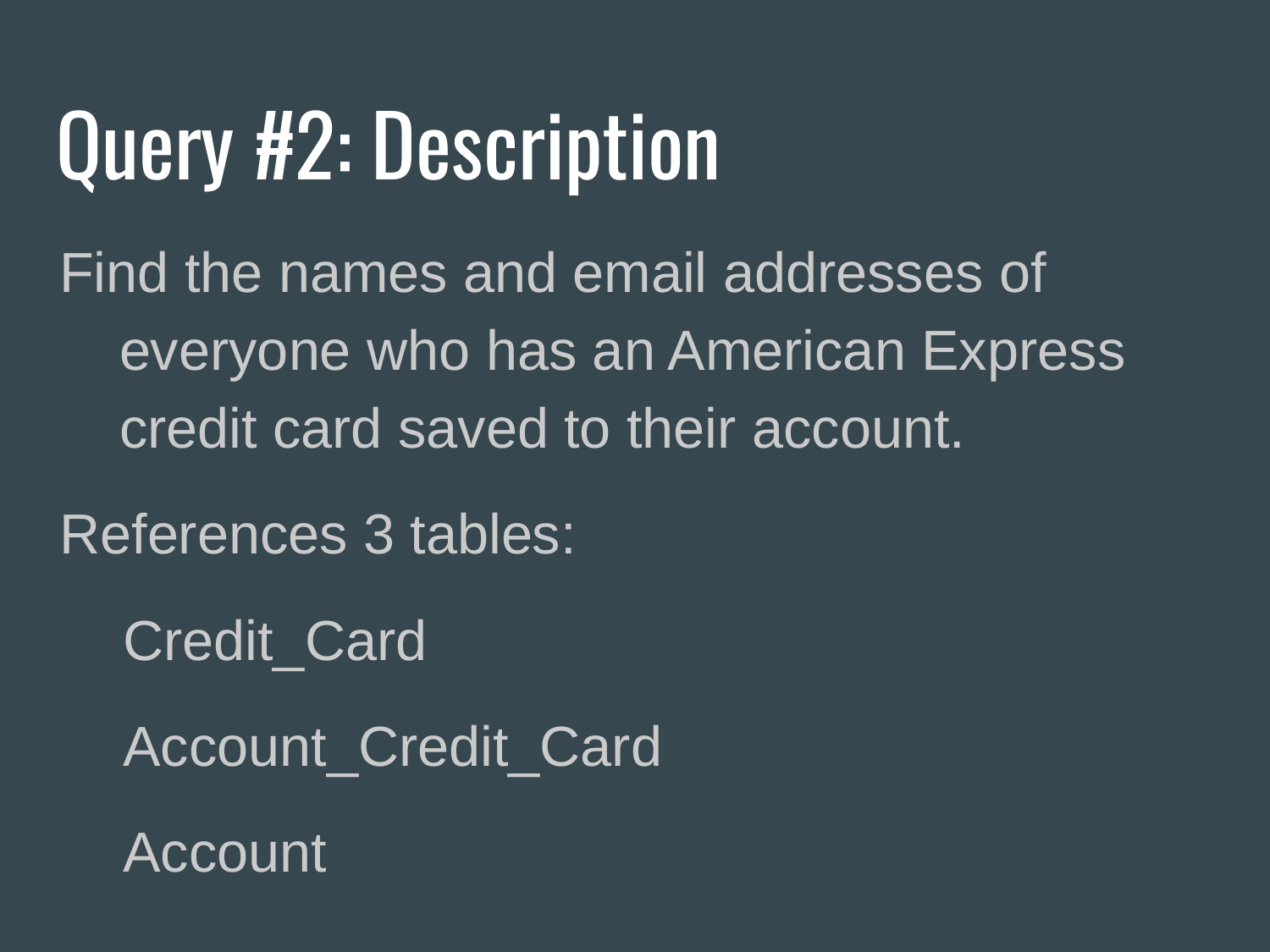

# Query #2: Description
Find the names and email addresses of everyone who has an American Express credit card saved to their account.
References 3 tables:
Credit_Card
Account_Credit_Card
Account